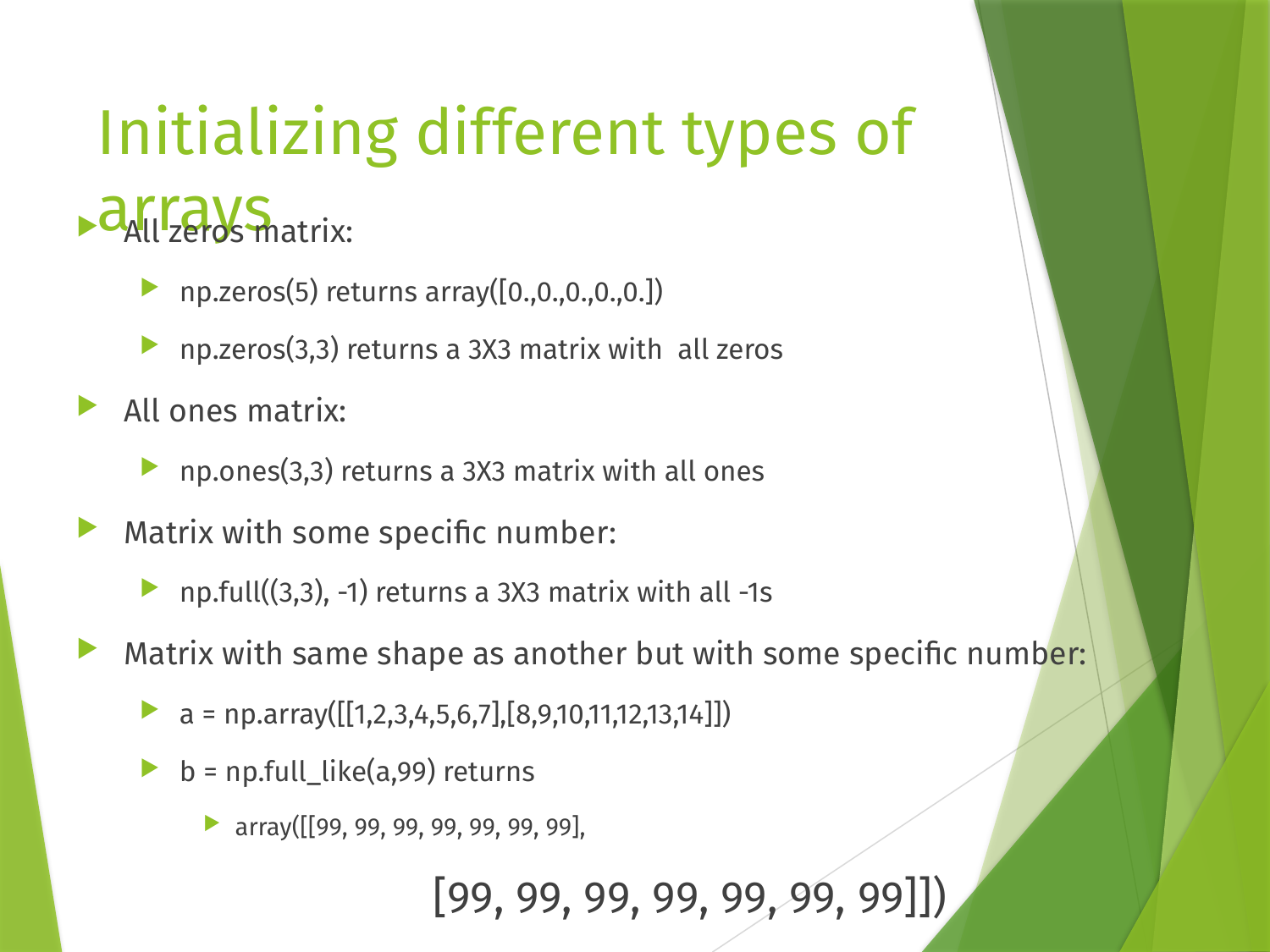

# Initializing different types of arrays
All zeros matrix:
np.zeros(5) returns array([0.,0.,0.,0.,0.])
np.zeros(3,3) returns a 3X3 matrix with  all zeros
All ones matrix:
np.ones(3,3) returns a 3X3 matrix with all ones
Matrix with some specific number:
np.full((3,3), -1) returns a 3X3 matrix with all -1s
Matrix with same shape as another but with some specific number:
a = np.array([[1,2,3,4,5,6,7],[8,9,10,11,12,13,14]])
b = np.full_like(a,99) returns
array([[99, 99, 99, 99, 99, 99, 99],
       		[99, 99, 99, 99, 99, 99, 99]])